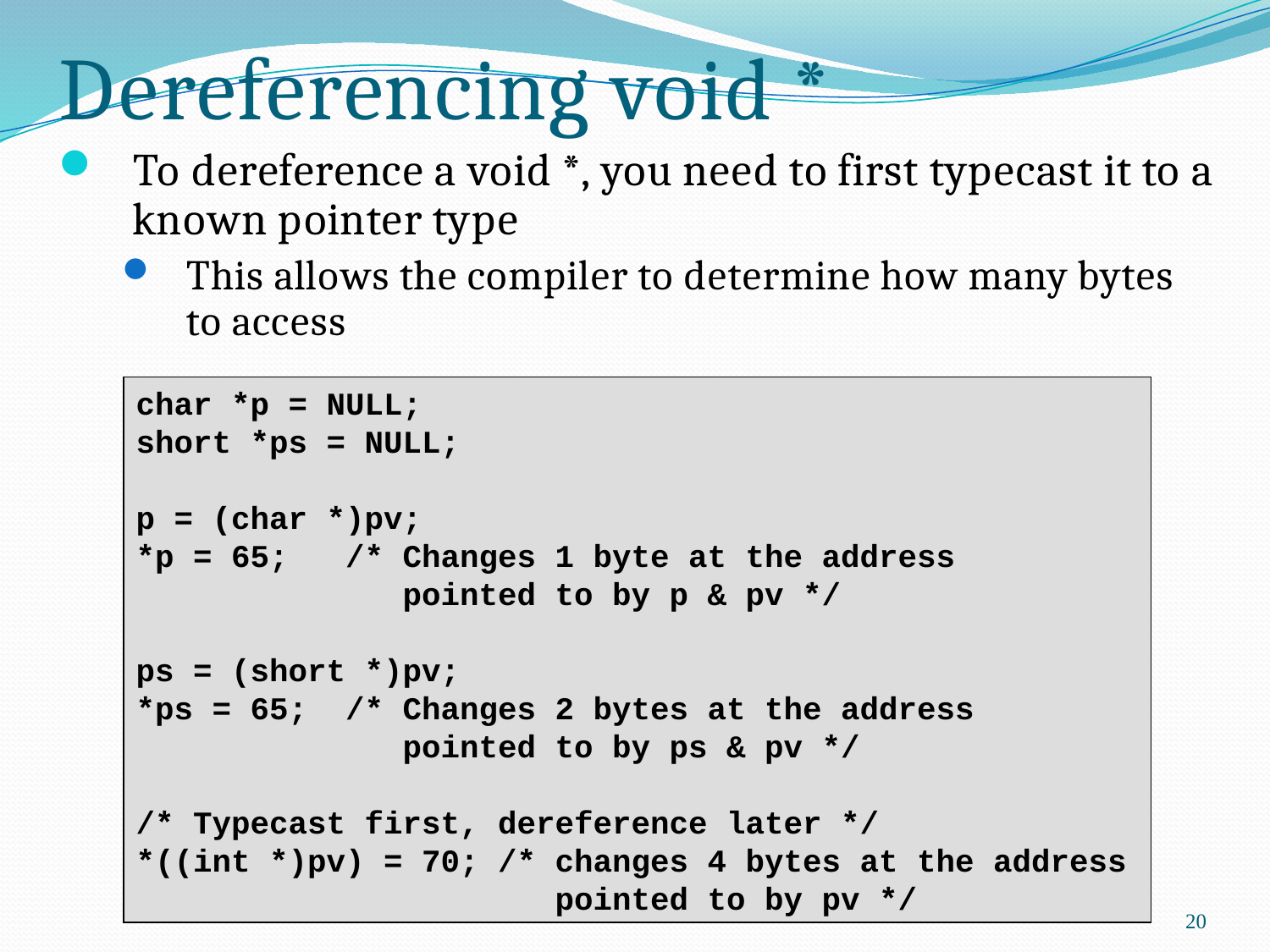

# Dereferencing void *
To dereference a void *, you need to first typecast it to a known pointer type
This allows the compiler to determine how many bytes to access
char *p = NULL;
short *ps = NULL;

p = (char *)pv;
*p = 65;   /* Changes 1 byte at the address
              pointed to by p & pv */

ps = (short *)pv;
*ps = 65;  /* Changes 2 bytes at the address
              pointed to by ps & pv */

/* Typecast first, dereference later */
*((int *)pv) = 70; /* changes 4 bytes at the address
                      pointed to by pv */
20